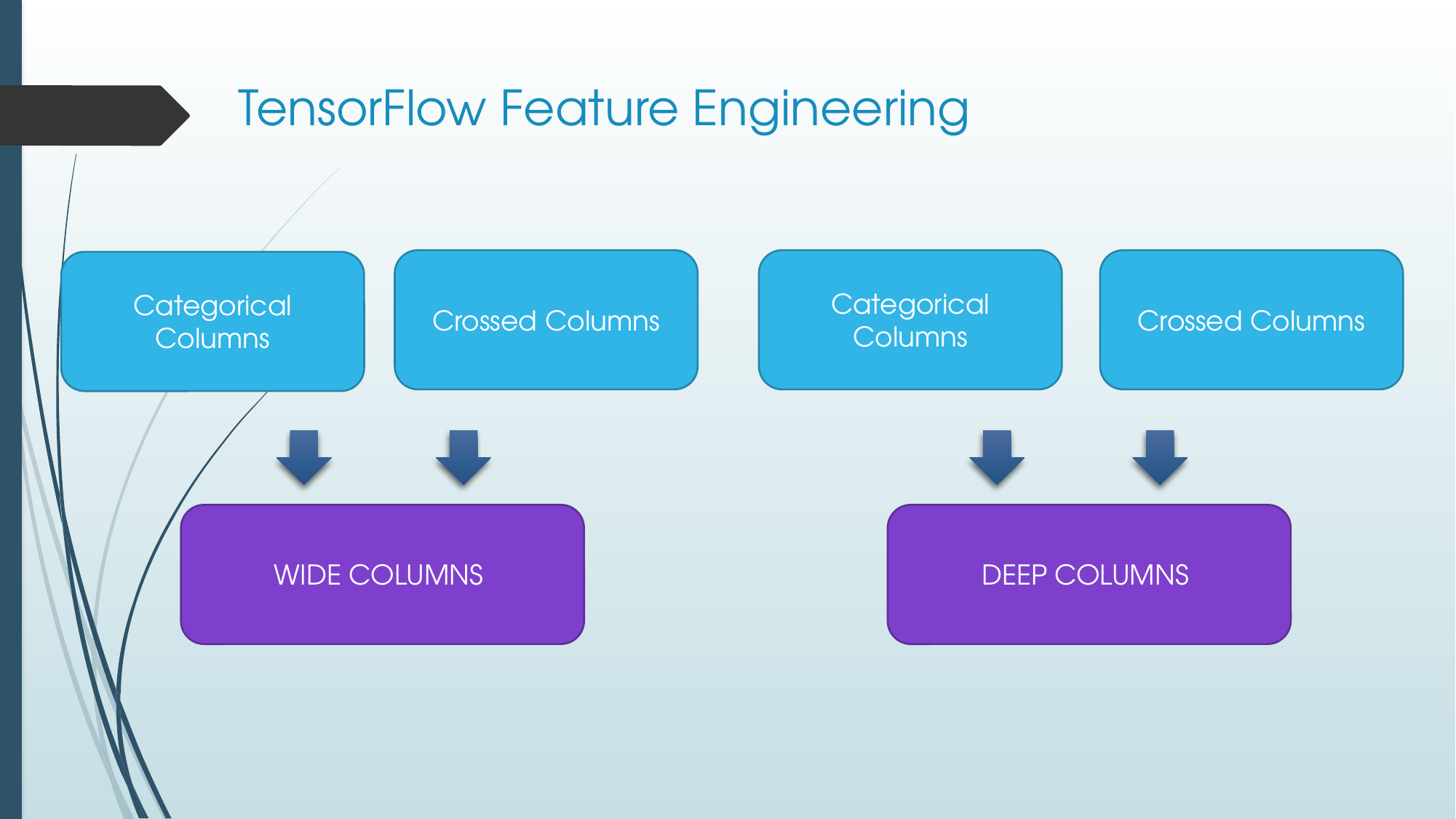

# TensorFlow Feature Engineering
Crossed Columns
Categorical Columns
Crossed Columns
Categorical Columns

DEEP COLUMNS
WIDE COLUMNS